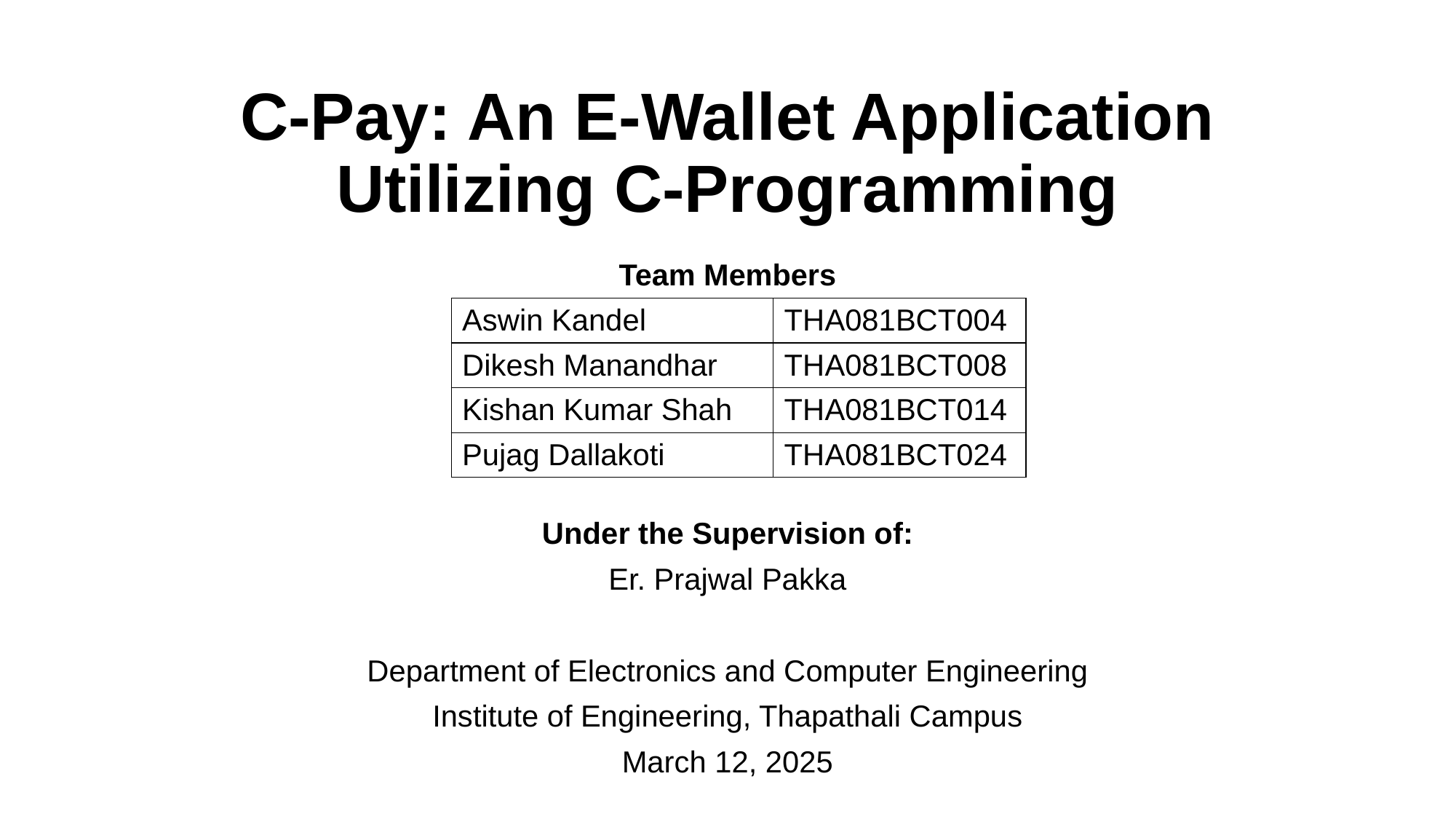

# C-Pay: An E-Wallet Application Utilizing C-Programming
Team Members
| Aswin Kandel | THA081BCT004 |
| --- | --- |
| Dikesh Manandhar | THA081BCT008 |
| Kishan Kumar Shah | THA081BCT014 |
| Pujag Dallakoti | THA081BCT024 |
Under the Supervision of:
Er. Prajwal Pakka
Department of Electronics and Computer Engineering
Institute of Engineering, Thapathali Campus
March 12, 2025